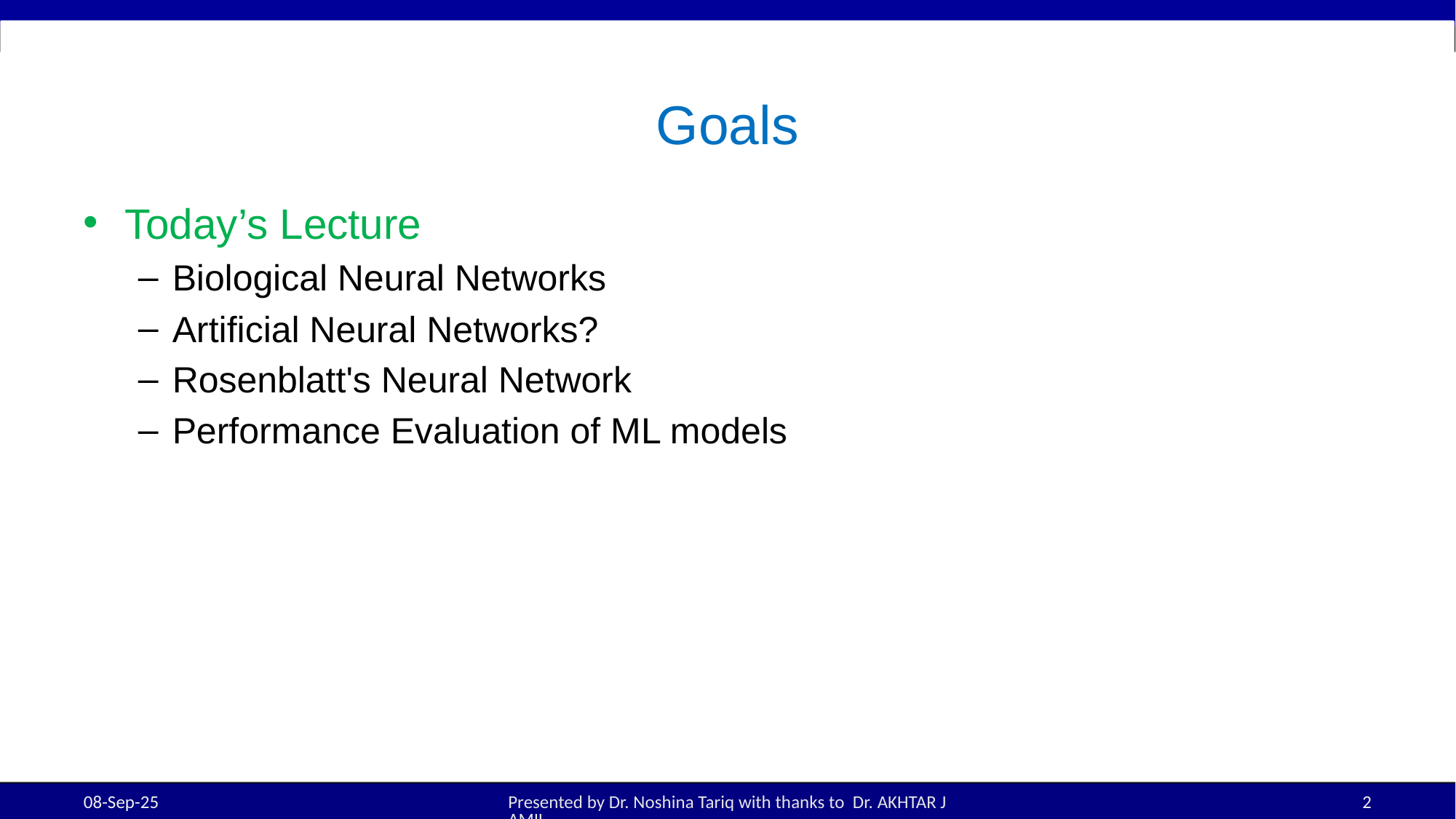

# Goals
Today’s Lecture
Biological Neural Networks
Artificial Neural Networks?
Rosenblatt's Neural Network
Performance Evaluation of ML models

08-Sep-25
Presented by Dr. Noshina Tariq with thanks to  Dr. AKHTAR JAMIL
2